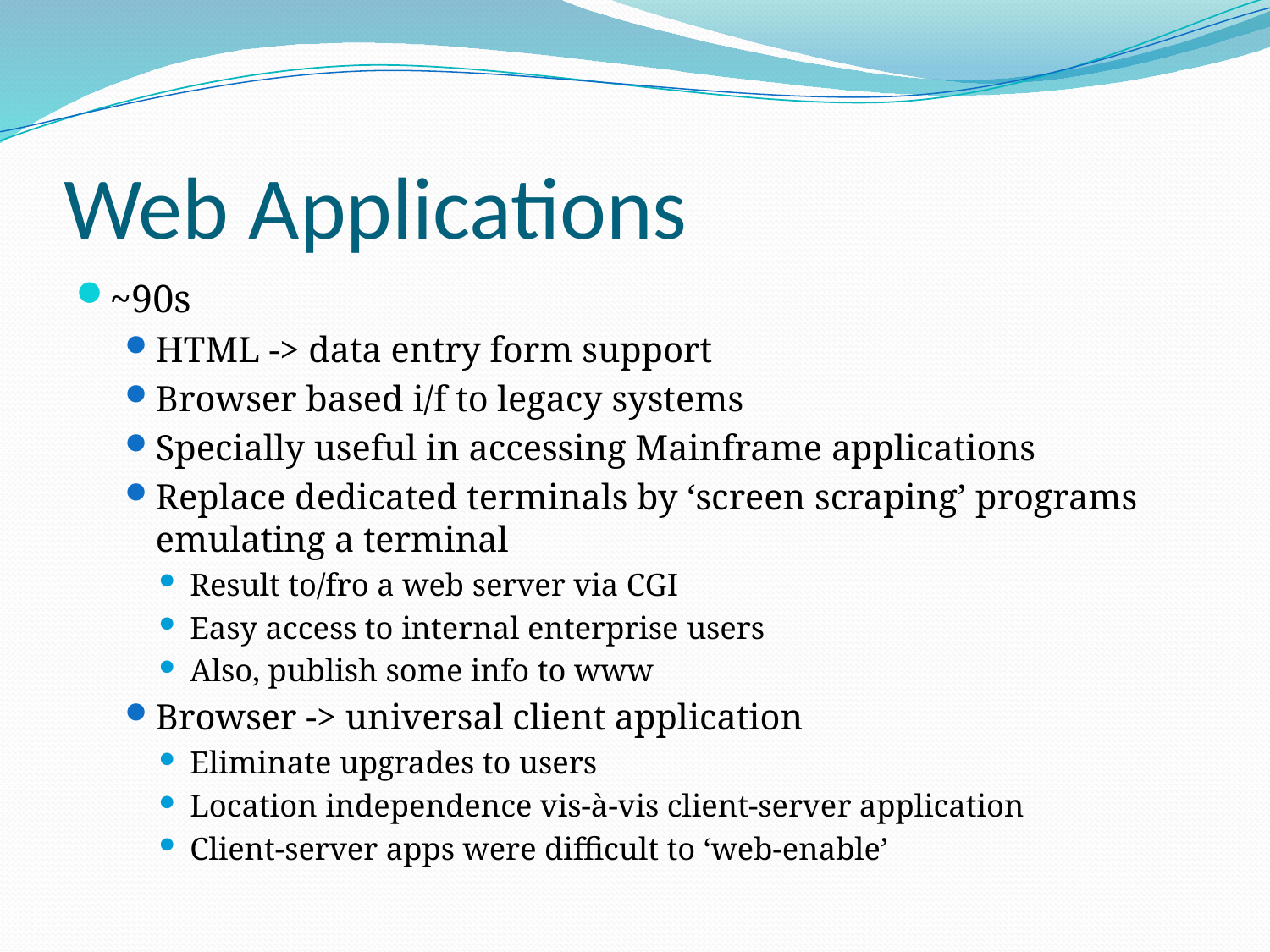

# Web Applications
~90s
HTML -> data entry form support
Browser based i/f to legacy systems
Specially useful in accessing Mainframe applications
Replace dedicated terminals by ‘screen scraping’ programs emulating a terminal
Result to/fro a web server via CGI
Easy access to internal enterprise users
Also, publish some info to www
Browser -> universal client application
Eliminate upgrades to users
Location independence vis-à-vis client-server application
Client-server apps were difficult to ‘web-enable’